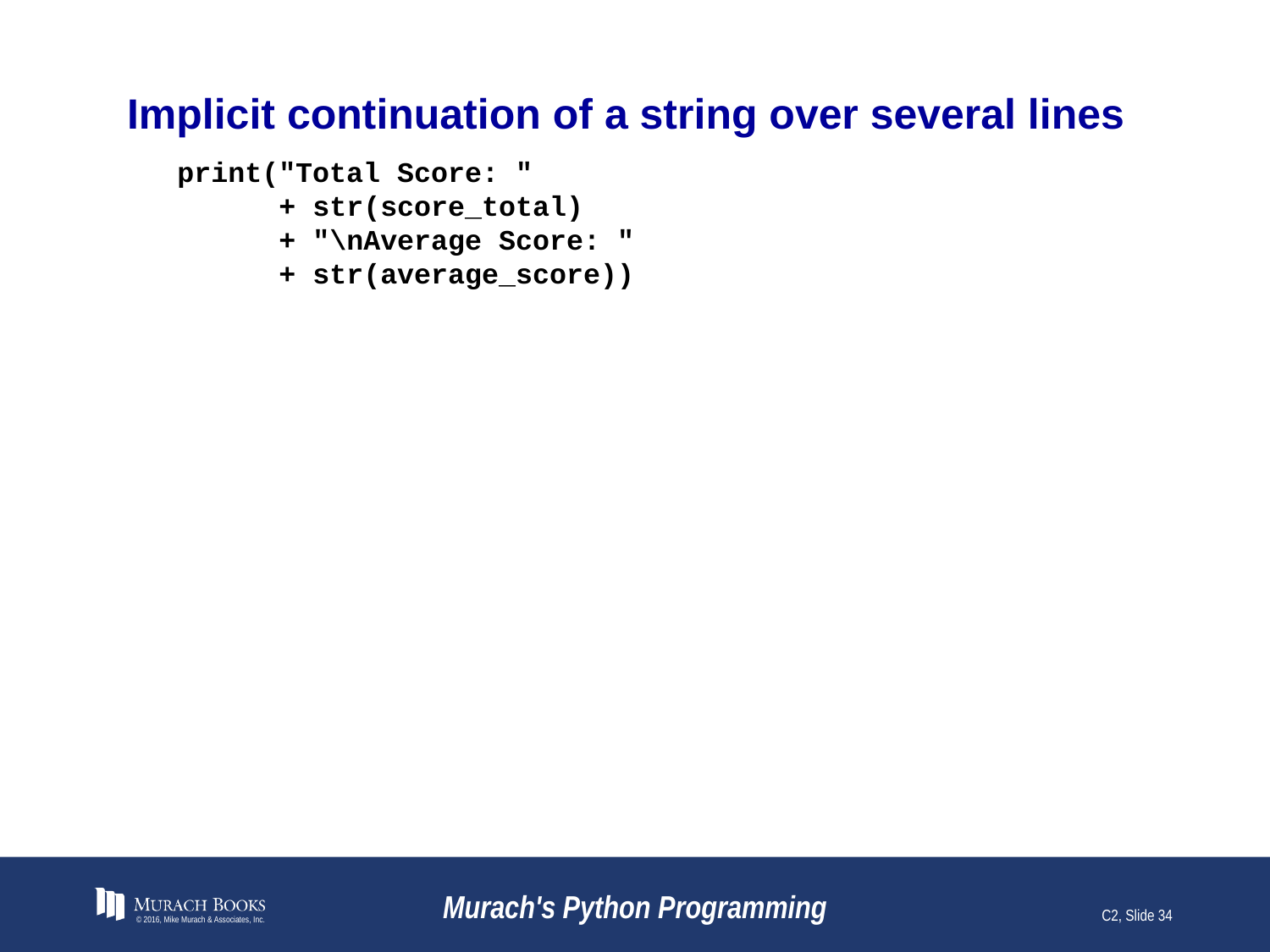

# Implicit continuation of a string over several lines
print("Total Score: "
      + str(score_total)
      + "\nAverage Score: "
      + str(average_score))

© 2016, Mike Murach & Associates, Inc.
Murach's Python Programming

C2, Slide 34